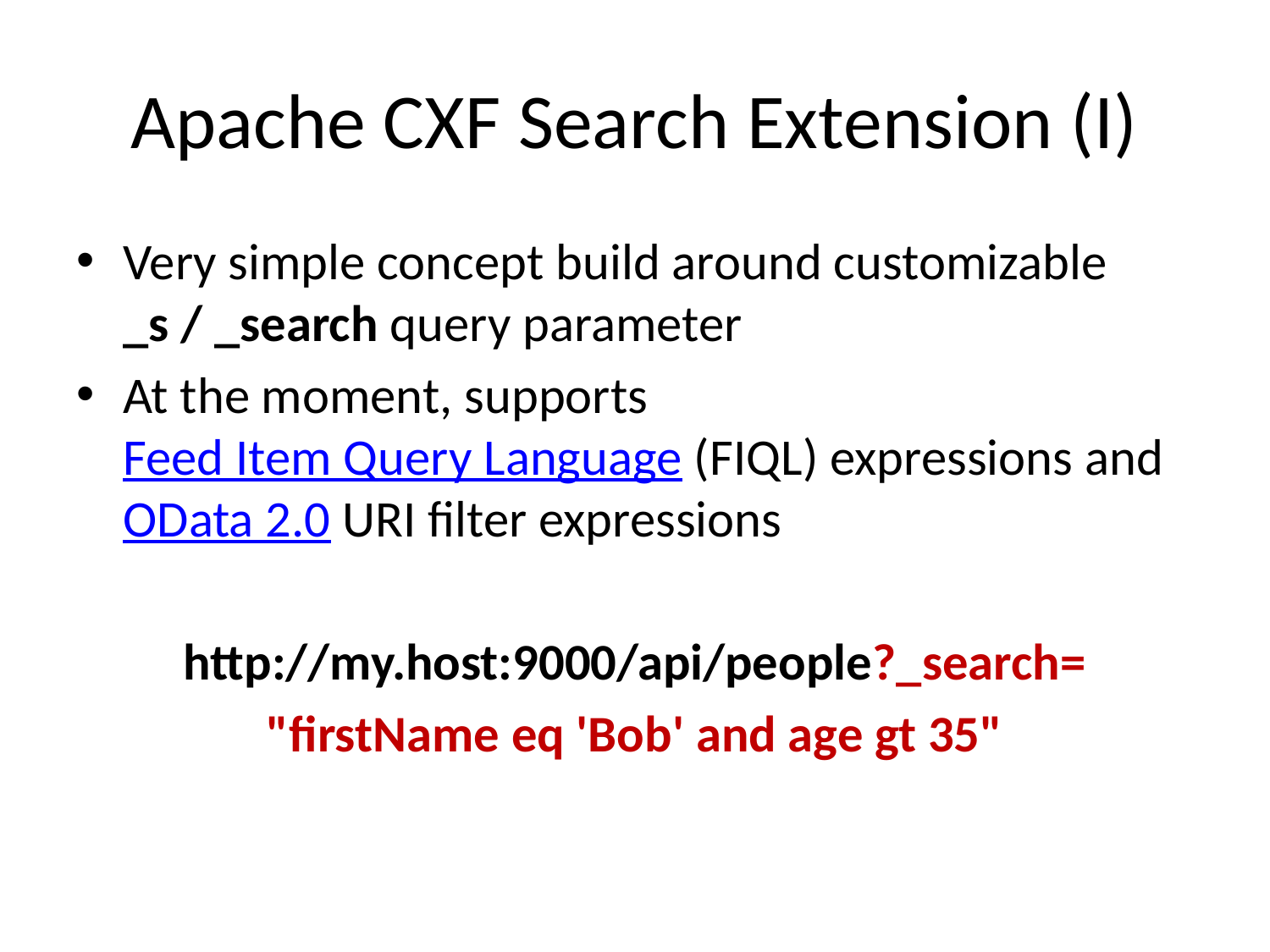

# Apache CXF Search Extension (I)
Very simple concept build around customizable _s / _search query parameter
At the moment, supports Feed Item Query Language (FIQL) expressions and OData 2.0 URI filter expressions

http://my.host:9000/api/people?_search=
"firstName eq 'Bob' and age gt 35"